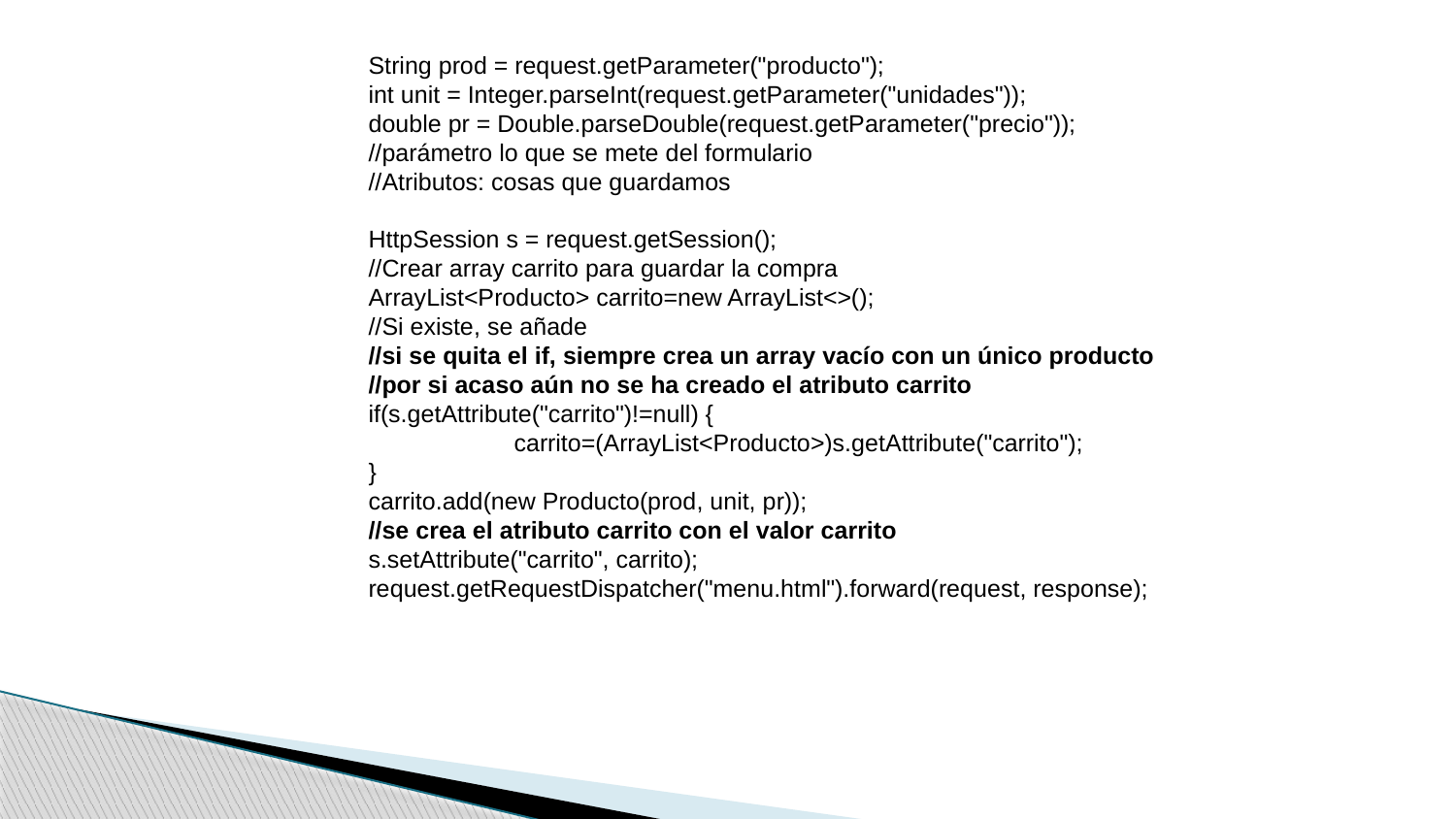

String prod = request.getParameter("producto");
		int unit = Integer.parseInt(request.getParameter("unidades"));
		double pr = Double.parseDouble(request.getParameter("precio"));
		//parámetro lo que se mete del formulario
		//Atributos: cosas que guardamos

		HttpSession s = request.getSession();
		//Crear array carrito para guardar la compra
		ArrayList<Producto> carrito=new ArrayList<>();
		//Si existe, se añade
		//si se quita el if, siempre crea un array vacío con un único producto
		//por si acaso aún no se ha creado el atributo carrito
		if(s.getAttribute("carrito")!=null) {
			carrito=(ArrayList<Producto>)s.getAttribute("carrito");
		}
		carrito.add(new Producto(prod, unit, pr));
		//se crea el atributo carrito con el valor carrito
		s.setAttribute("carrito", carrito);
		request.getRequestDispatcher("menu.html").forward(request, response);